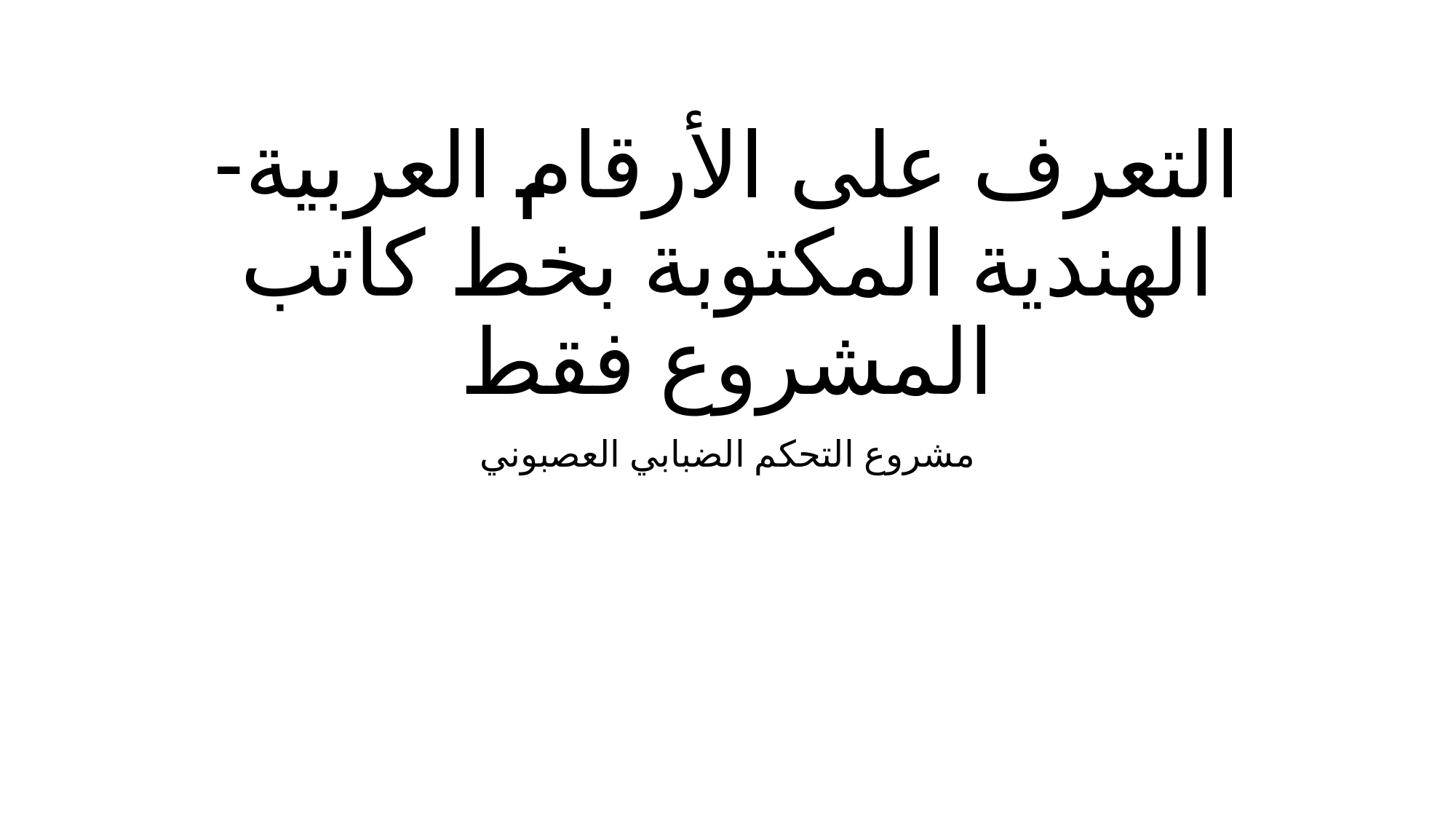

# التعرف على الأرقام العربية-الهندية المكتوبة بخط كاتب المشروع فقط
مشروع التحكم الضبابي العصبوني